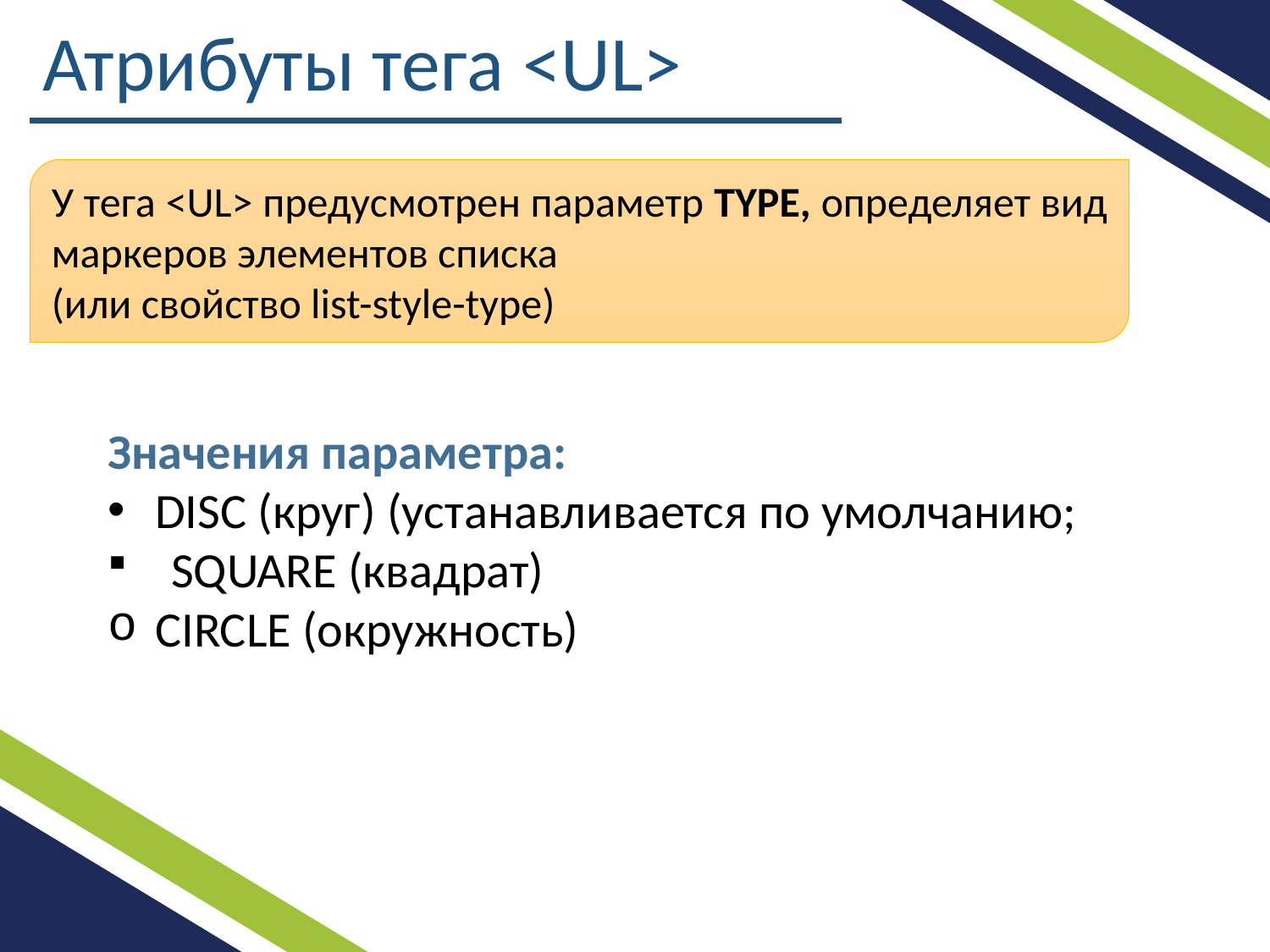

# Атрибуты тега <UL>
У тега <UL> предусмотрен параметр TYPE, определяет вид маркеров элементов списка
(или свойство list-style-type)
Значения параметра:
DISC (круг) (устанавливается по умолчанию;
SQUARE (квадрат)
CIRCLE (окружность)